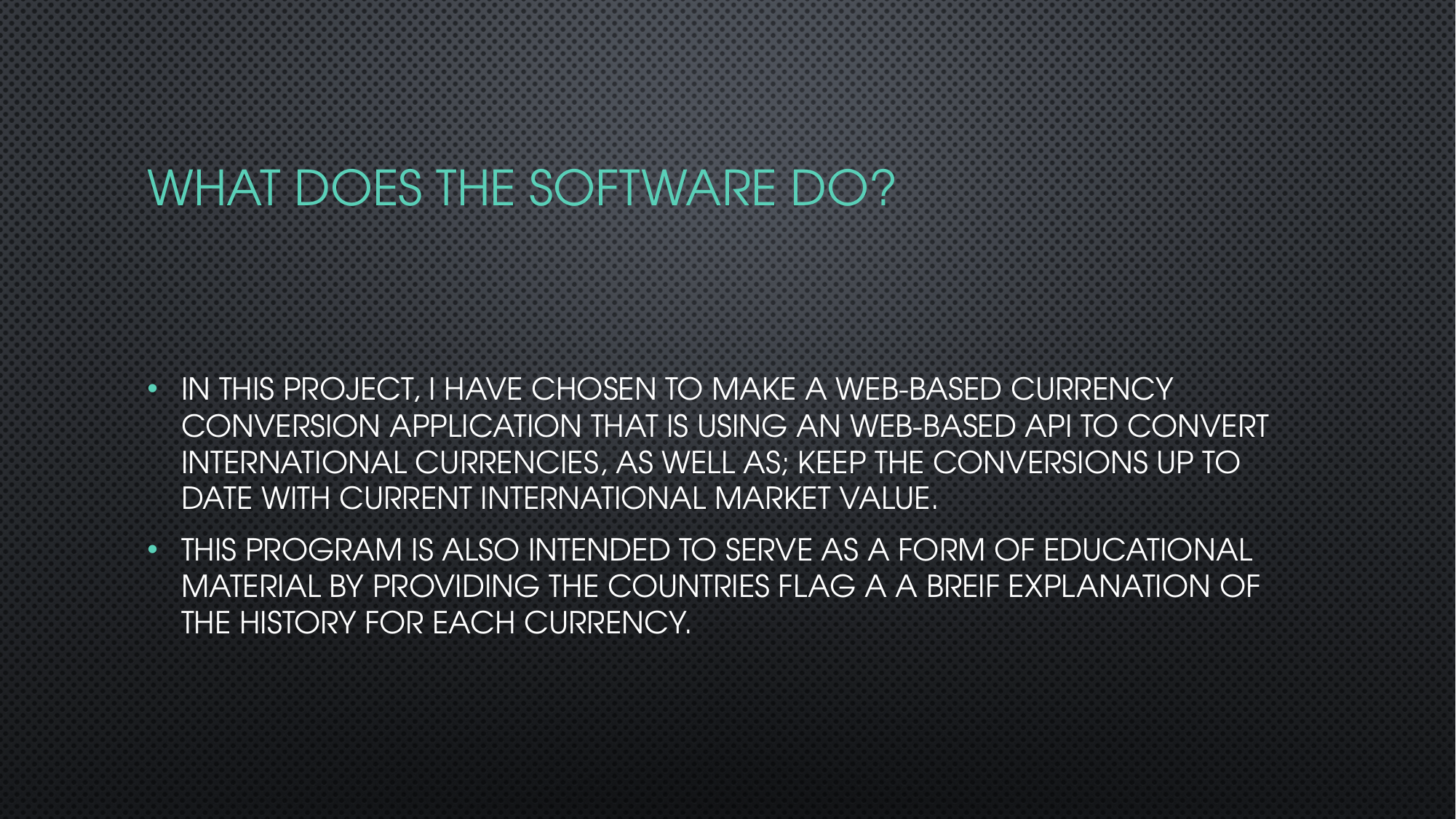

# What does the software do?
In this project, I have chosen to make a web-based currency conversion application that is using an web-based api to convert international currencies, as well as; keep the conversions up to date with current international market value.
This program is also intended to serve as a form of educational material by providing the countries flag a a breif explanation of the history for each currency.